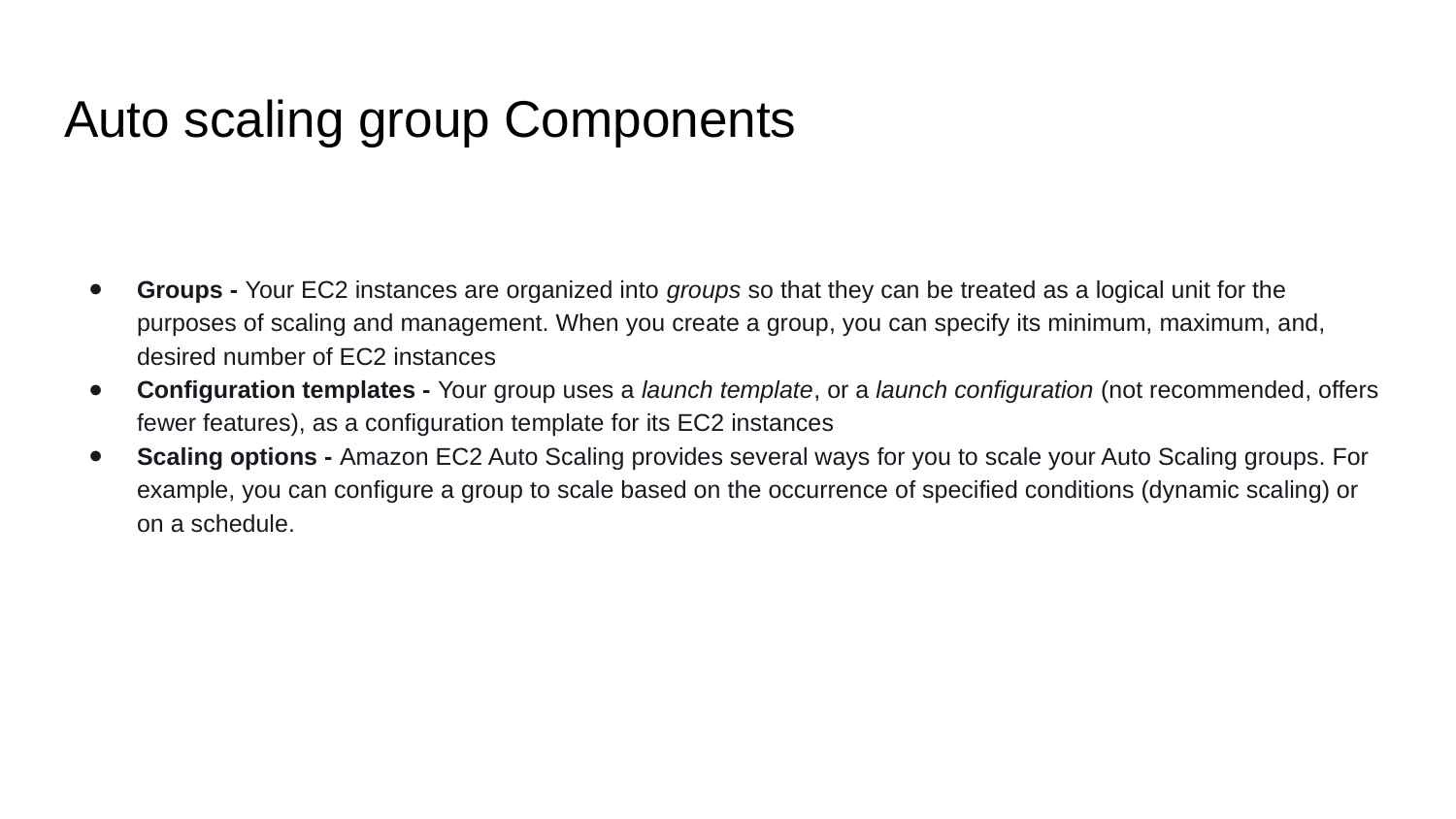

# Auto scaling group Components

Groups - Your EC2 instances are organized into groups so that they can be treated as a logical unit for the purposes of scaling and management. When you create a group, you can specify its minimum, maximum, and, desired number of EC2 instances
Configuration templates - Your group uses a launch template, or a launch configuration (not recommended, offers fewer features), as a configuration template for its EC2 instances
Scaling options - Amazon EC2 Auto Scaling provides several ways for you to scale your Auto Scaling groups. For example, you can configure a group to scale based on the occurrence of specified conditions (dynamic scaling) or on a schedule.